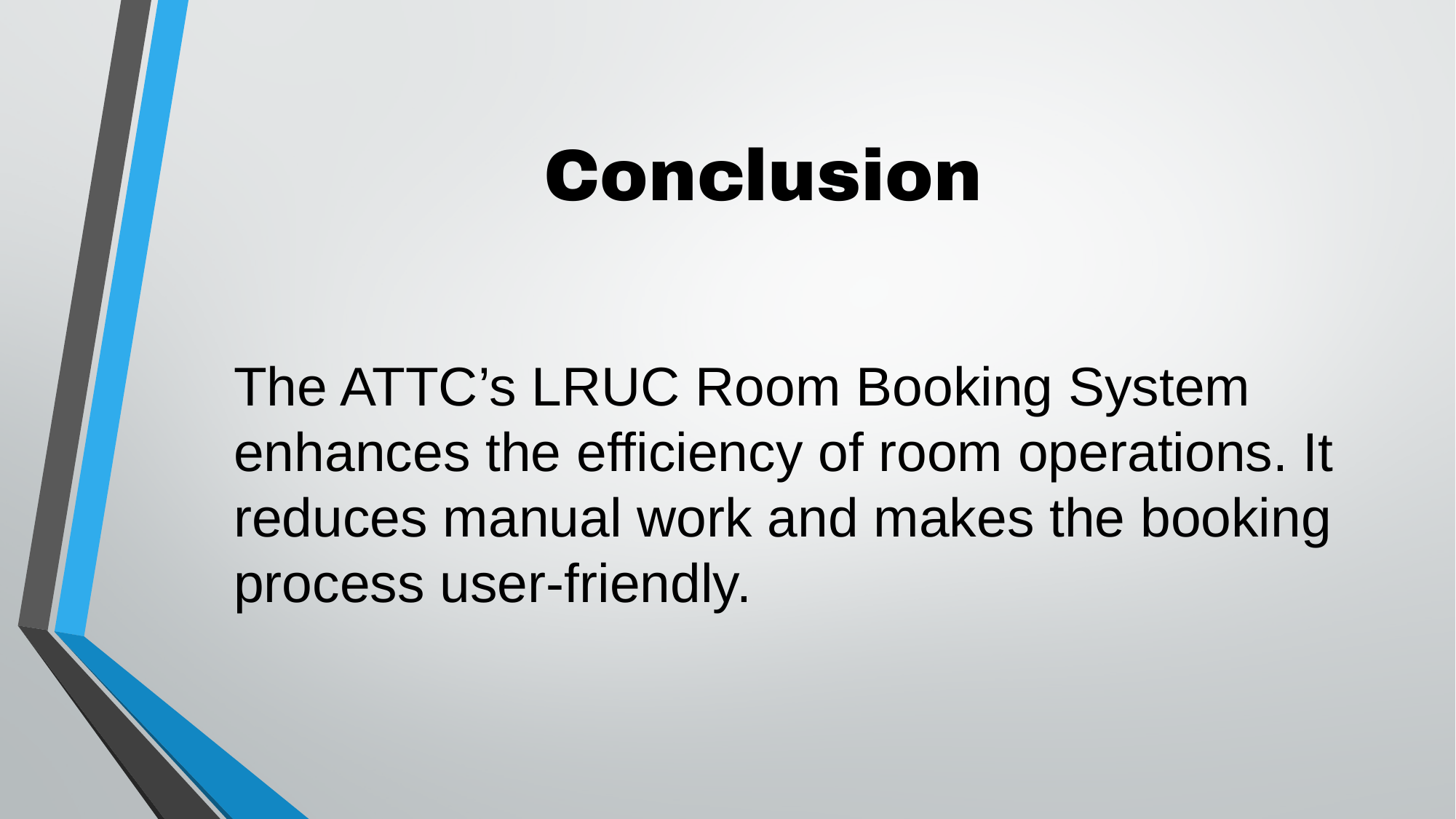

# Conclusion
The ATTC’s LRUC Room Booking System enhances the efficiency of room operations. It reduces manual work and makes the booking process user-friendly.